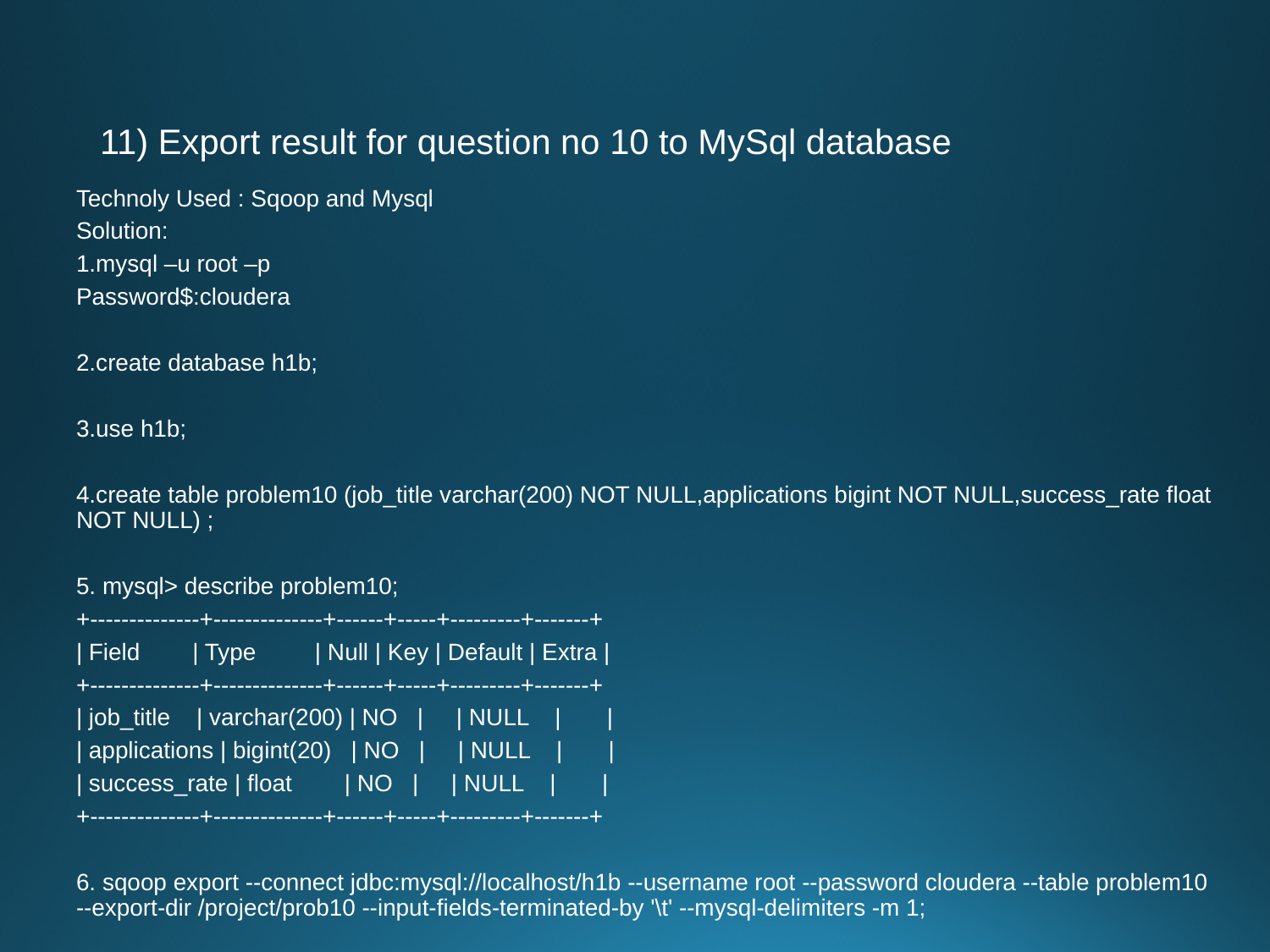

# 11) Export result for question no 10 to MySql database
Technoly Used : Sqoop and Mysql
Solution:
1.mysql –u root –p
Password$:cloudera

2.create database h1b;

3.use h1b;

4.create table problem10 (job_title varchar(200) NOT NULL,applications bigint NOT NULL,success_rate float NOT NULL) ;

5. mysql> describe problem10;
+--------------+--------------+------+-----+---------+-------+
| Field        | Type         | Null | Key | Default | Extra |
+--------------+--------------+------+-----+---------+-------+
| job_title    | varchar(200) | NO   |     | NULL    |       |
| applications | bigint(20)   | NO   |     | NULL    |       |
| success_rate | float        | NO   |     | NULL    |       |
+--------------+--------------+------+-----+---------+-------+

6. sqoop export --connect jdbc:mysql://localhost/h1b --username root --password cloudera --table problem10 --export-dir /project/prob10 --input-fields-terminated-by '\t' --mysql-delimiters -m 1;